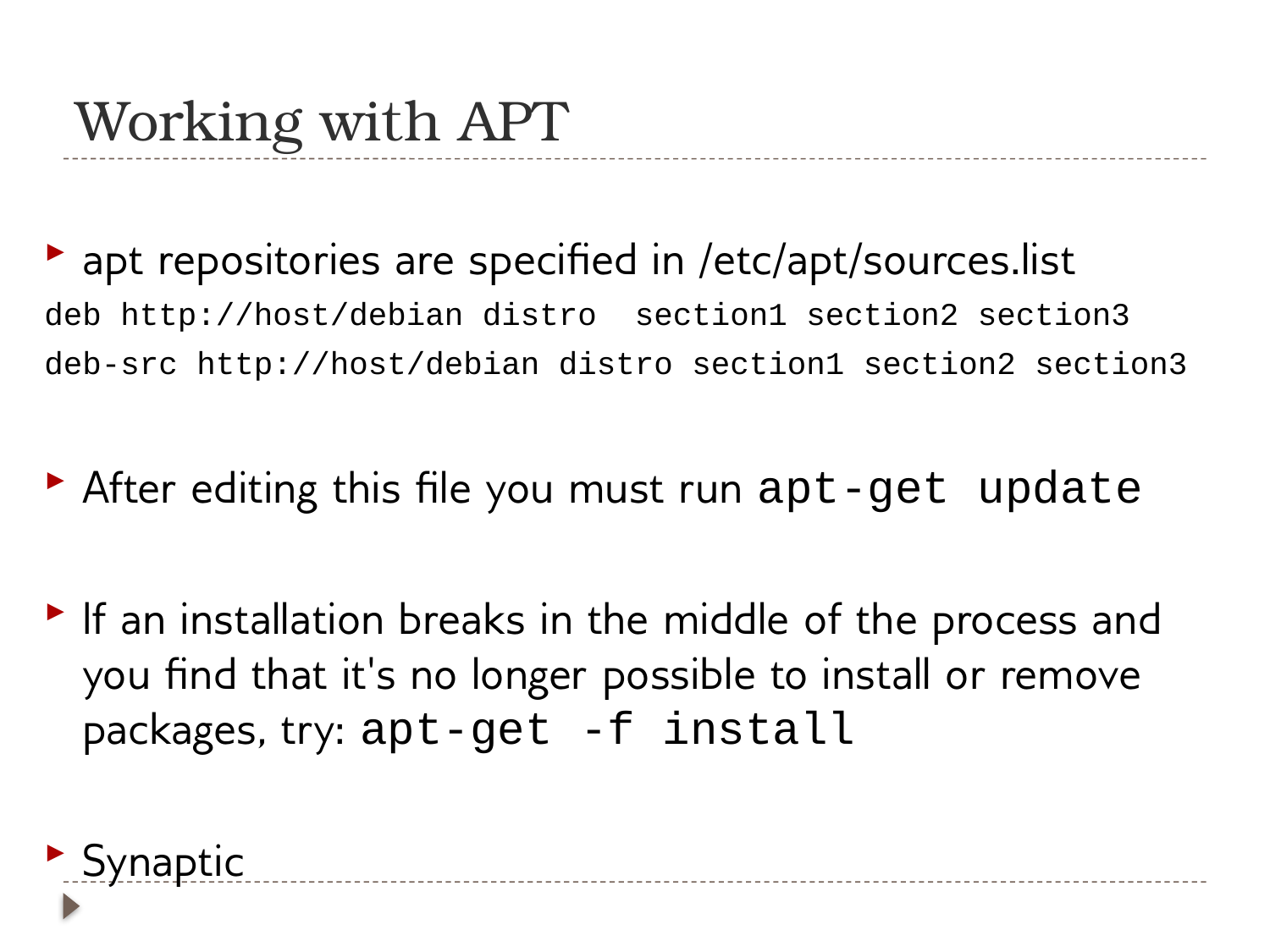

# Working with APT
apt repositories are specified in /etc/apt/sources.list
deb http://host/debian distro  section1 section2 section3
deb-src http://host/debian distro section1 section2 section3

After editing this file you must run apt-get update

If an installation breaks in the middle of the process and you find that it's no longer possible to install or remove packages, try: apt-get -f install

Synaptic